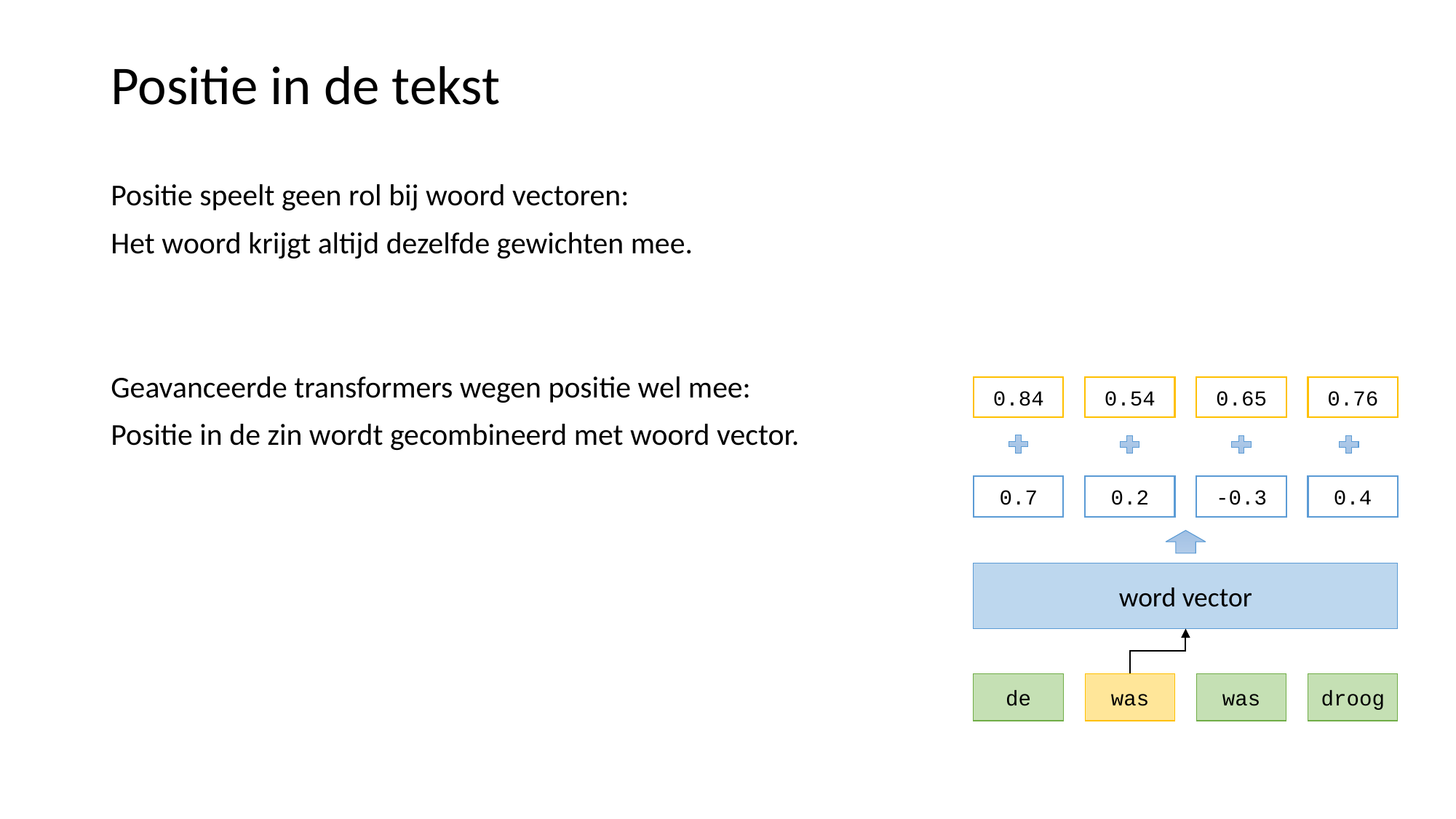

# Positie in de tekst
Positie speelt geen rol bij woord vectoren:
Het woord krijgt altijd dezelfde gewichten mee.

Geavanceerde transformers wegen positie wel mee:
Positie in de zin wordt gecombineerd met woord vector.

0.84
0.54
0.65
0.76

0.7
0.2
-0.3
0.4

word vector
de
was
was
droog